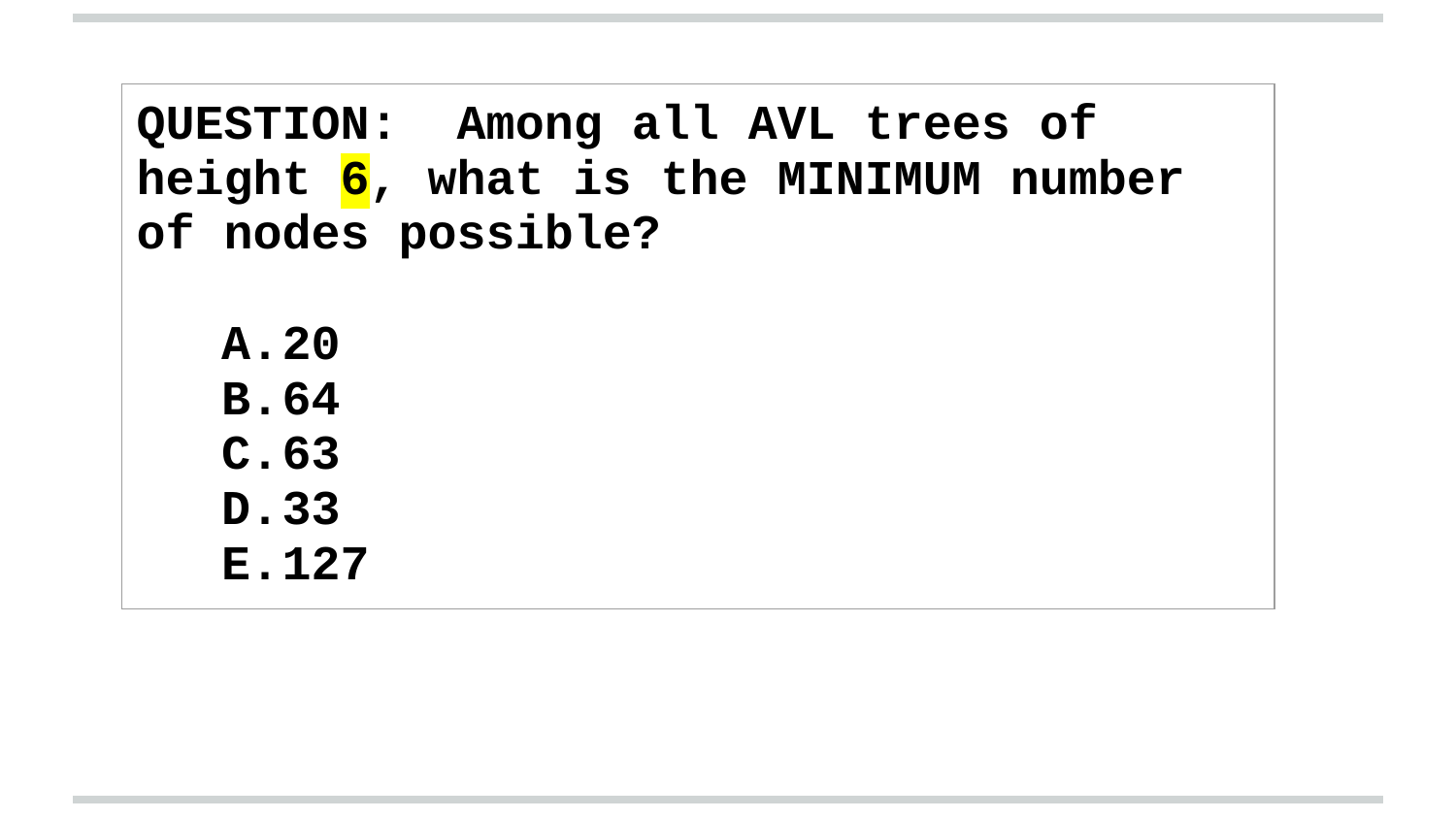

| QUESTION: Among all AVL trees of height 6, what is the MINIMUM number of nodes possible? 20 64 63 33 127 |
| --- |